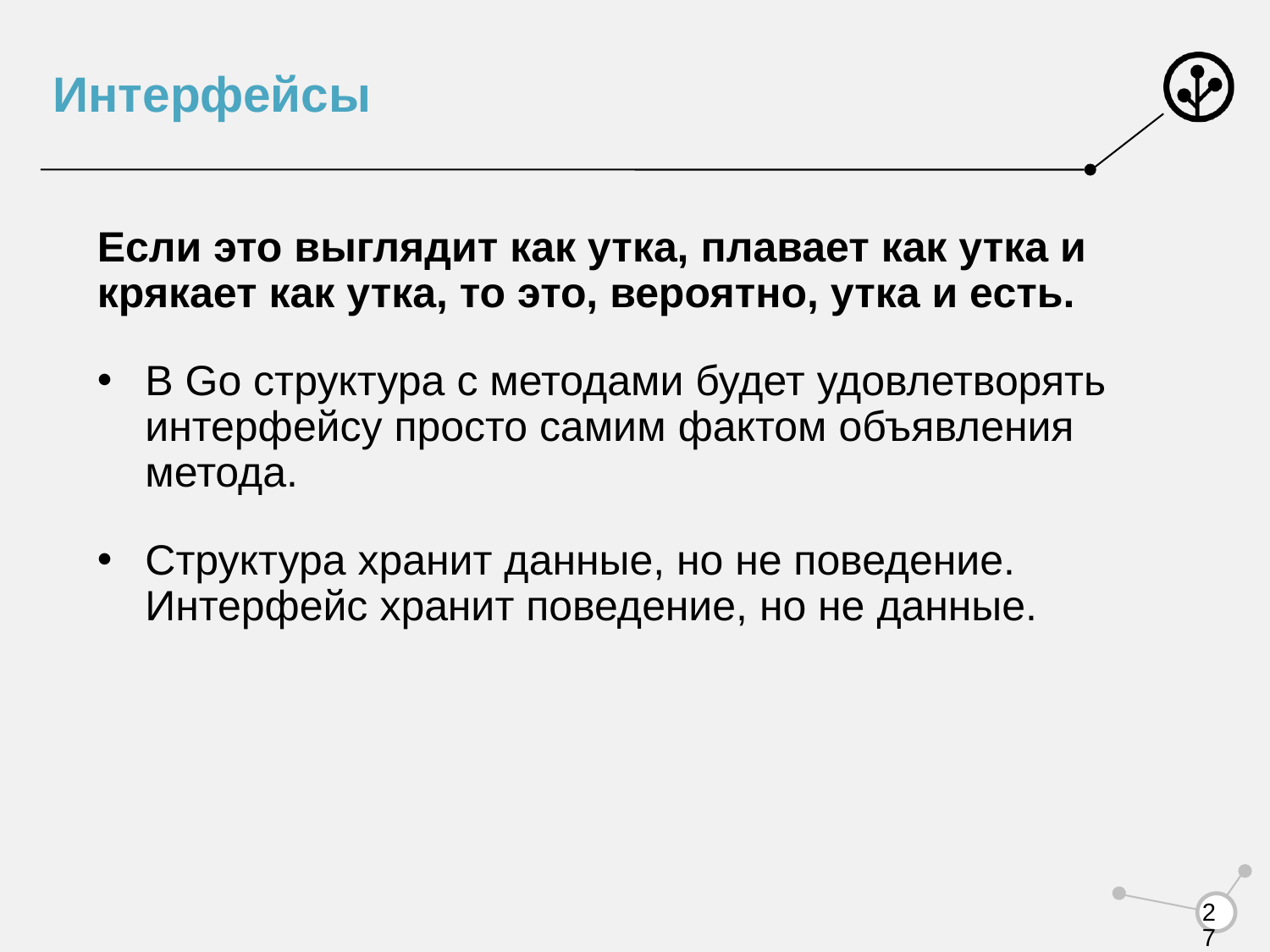

# Интерфейсы
Если это выглядит как утка, плавает как утка и крякает как утка, то это, вероятно, утка и есть.
В Go структура с методами будет удовлетворять интерфейсу просто самим фактом объявления метода.
Структура хранит данные, но не поведение. Интерфейс хранит поведение, но не данные.

27